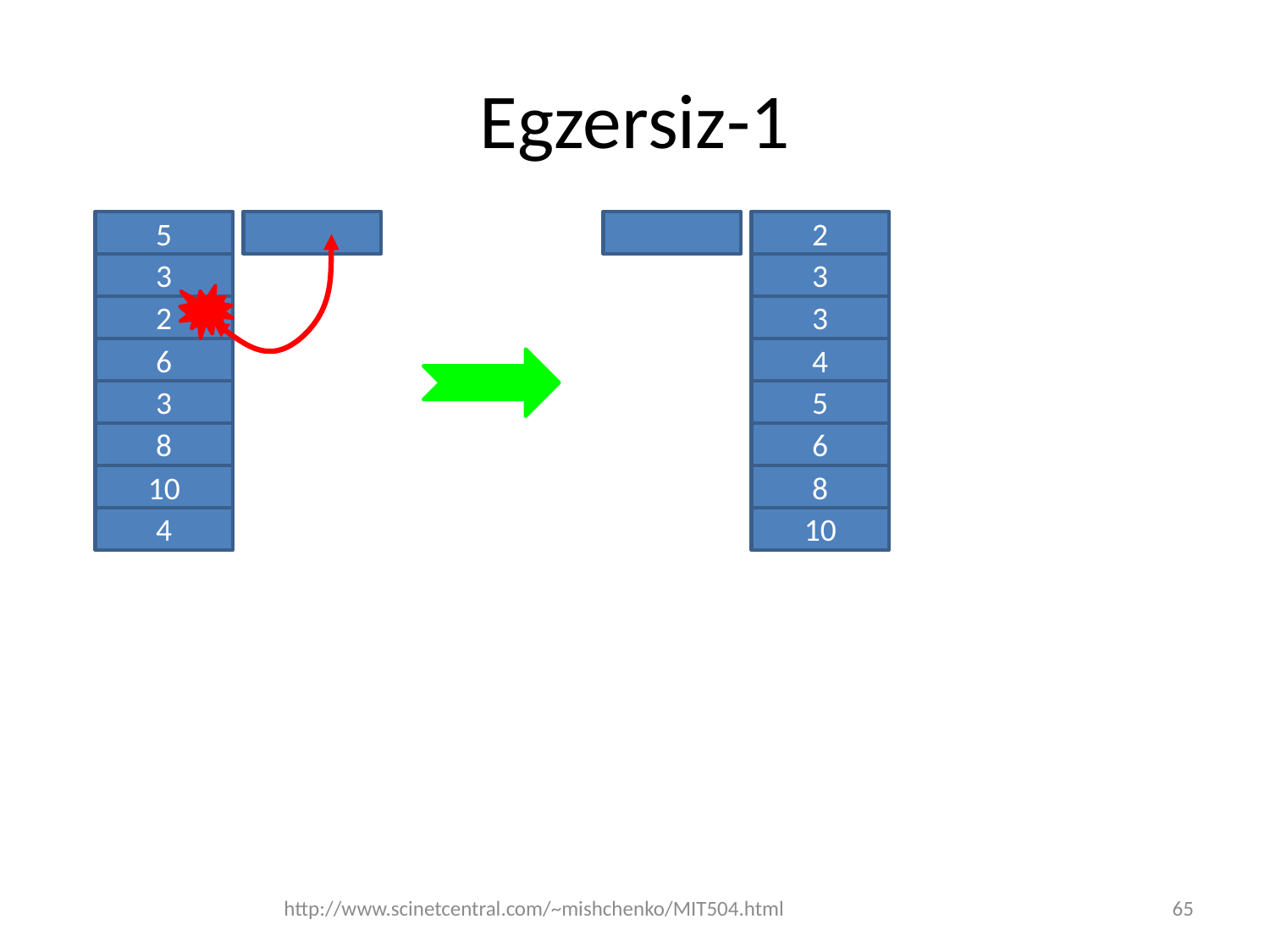

# Egzersiz-1
5

2

3
3

2
3
6
4

3
5
8
6
10
8
4
10
http://www.scinetcentral.com/~mishchenko/MIT504.html
65